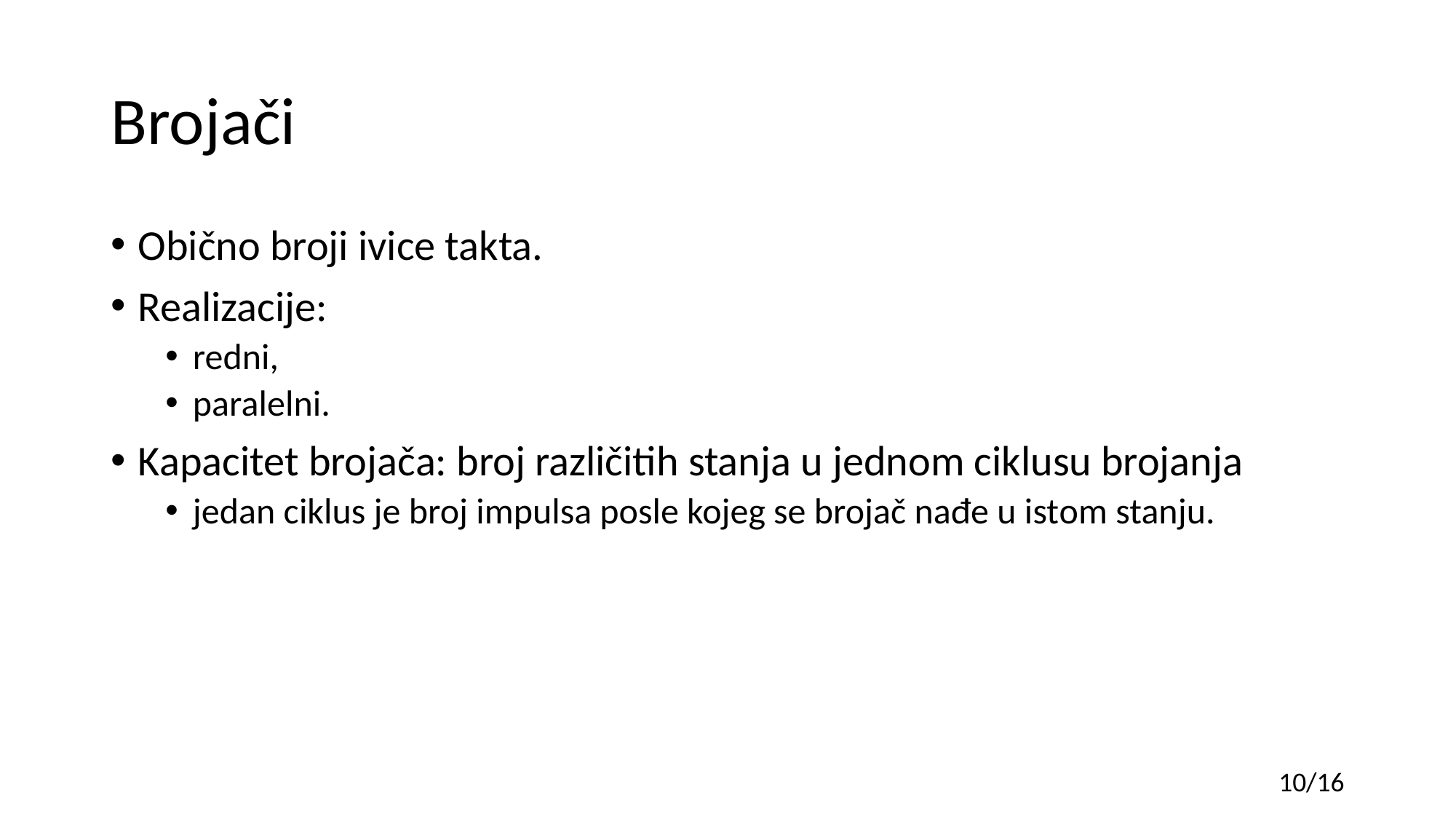

# Brojači
Obično broji ivice takta.
Realizacije:
redni,
paralelni.
Kapacitet brojača: broj različitih stanja u jednom ciklusu brojanja
jedan ciklus je broj impulsa posle kojeg se brojač nađe u istom stanju.